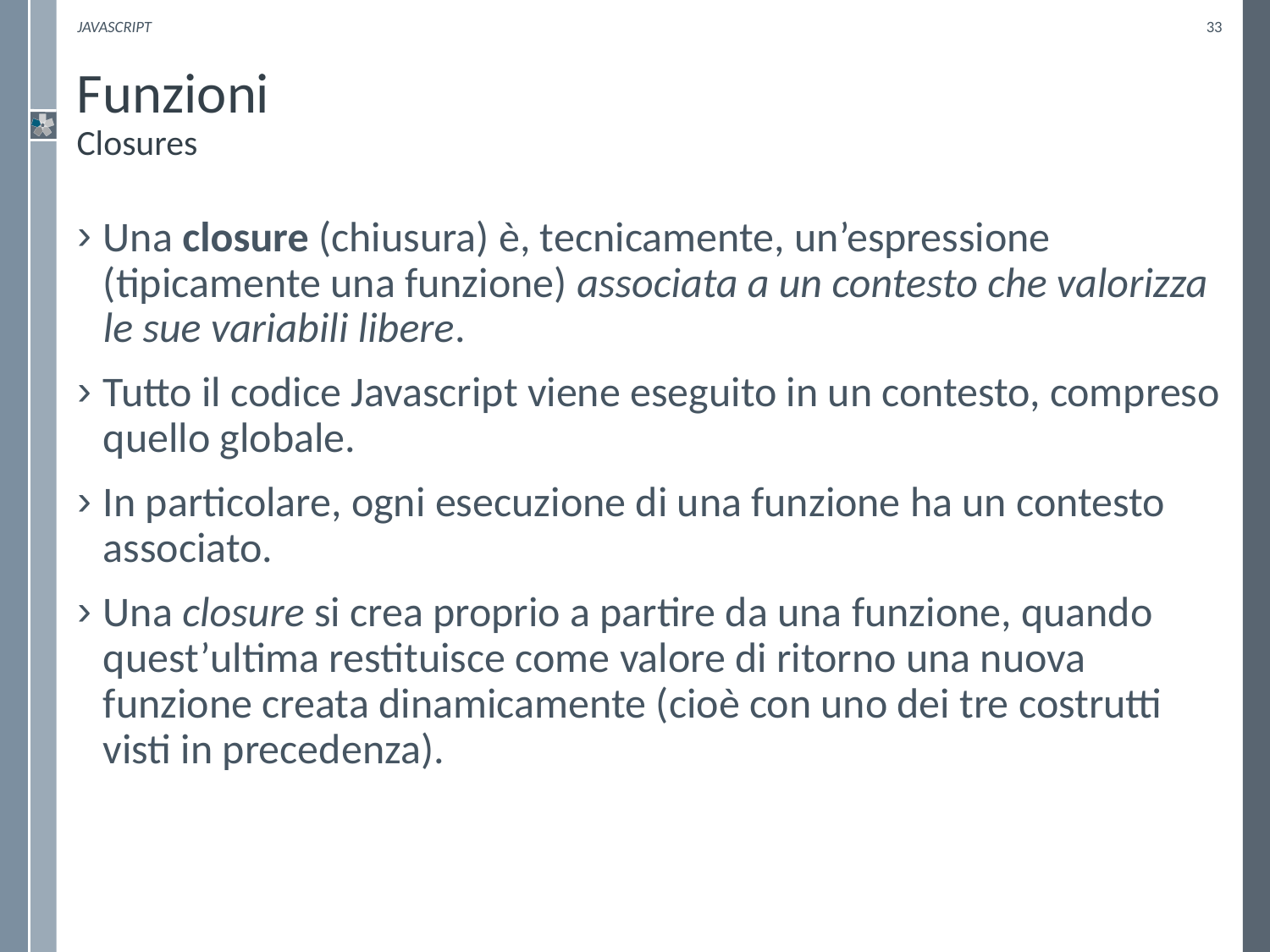

Javascript
33
# Funzioni Closures
Una closure (chiusura) è, tecnicamente, un’espressione (tipicamente una funzione) associata a un contesto che valorizza le sue variabili libere.
Tutto il codice Javascript viene eseguito in un contesto, compreso quello globale.
In particolare, ogni esecuzione di una funzione ha un contesto associato.
Una closure si crea proprio a partire da una funzione, quando quest’ultima restituisce come valore di ritorno una nuova funzione creata dinamicamente (cioè con uno dei tre costrutti visti in precedenza).